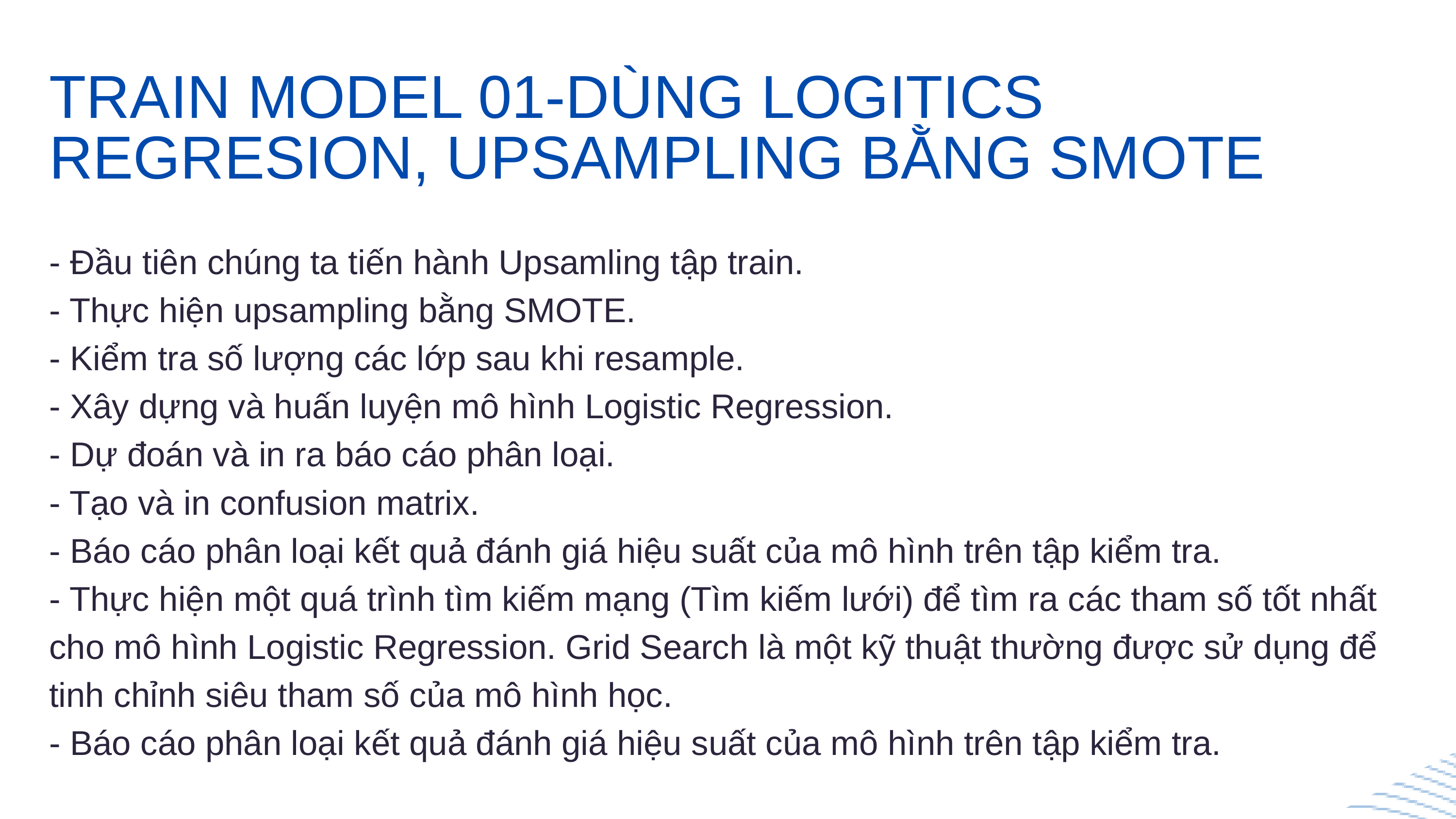

TRAIN MODEL 01-DÙNG LOGITICS REGRESION, UPSAMPLING BẰNG SMOTE
- Đầu tiên chúng ta tiến hành Upsamling tập train.
- Thực hiện upsampling bằng SMOTE.
- Kiểm tra số lượng các lớp sau khi resample.
- Xây dựng và huấn luyện mô hình Logistic Regression.
- Dự đoán và in ra báo cáo phân loại.
- Tạo và in confusion matrix.
- Báo cáo phân loại kết quả đánh giá hiệu suất của mô hình trên tập kiểm tra.
- Thực hiện một quá trình tìm kiếm mạng (Tìm kiếm lưới) để tìm ra các tham số tốt nhất cho mô hình Logistic Regression. Grid Search là một kỹ thuật thường được sử dụng để tinh chỉnh siêu tham số của mô hình học.
- Báo cáo phân loại kết quả đánh giá hiệu suất của mô hình trên tập kiểm tra.